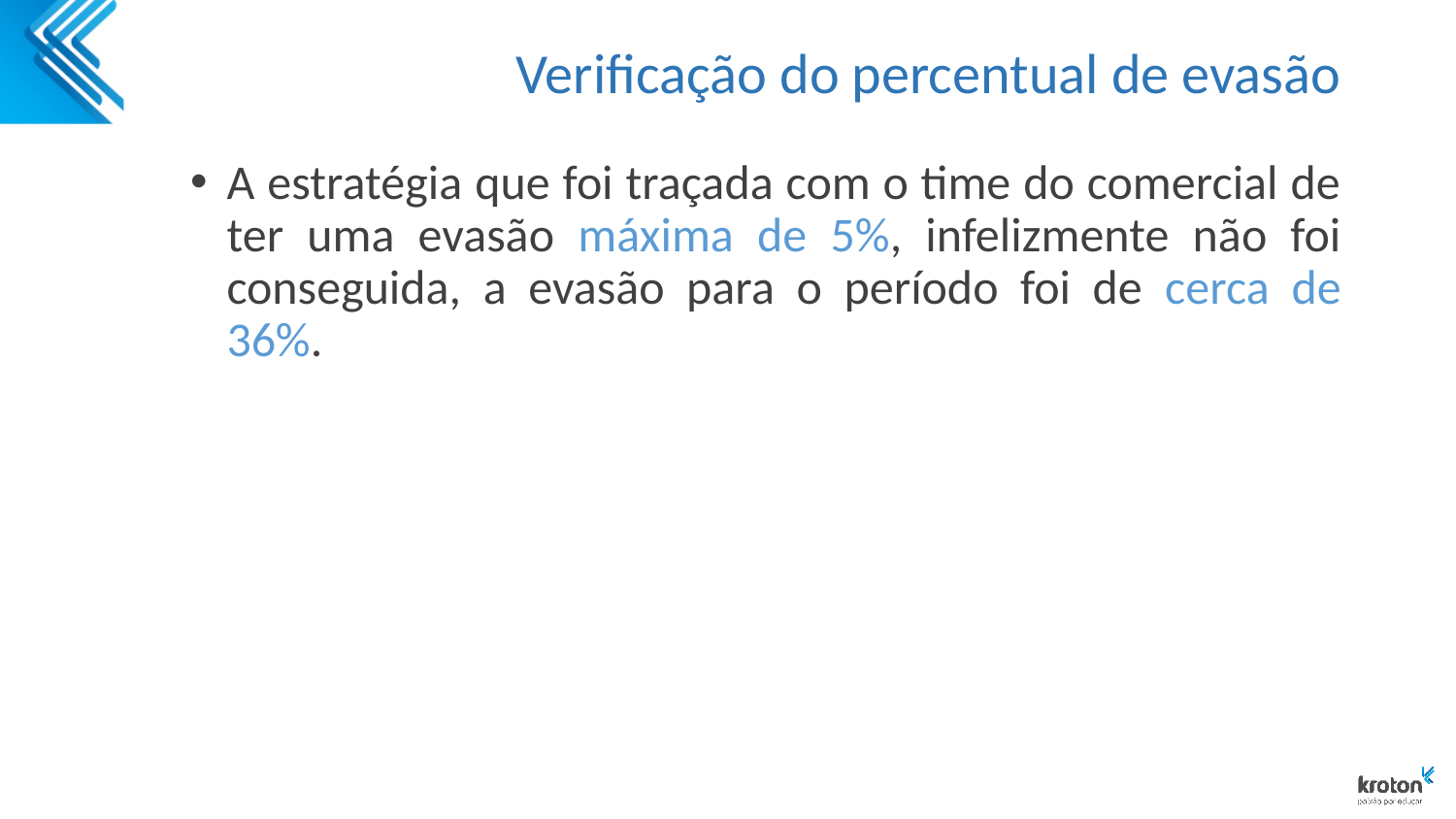

# Verificação do percentual de evasão
A estratégia que foi traçada com o time do comercial de ter uma evasão máxima de 5%, infelizmente não foi conseguida, a evasão para o período foi de cerca de 36%.